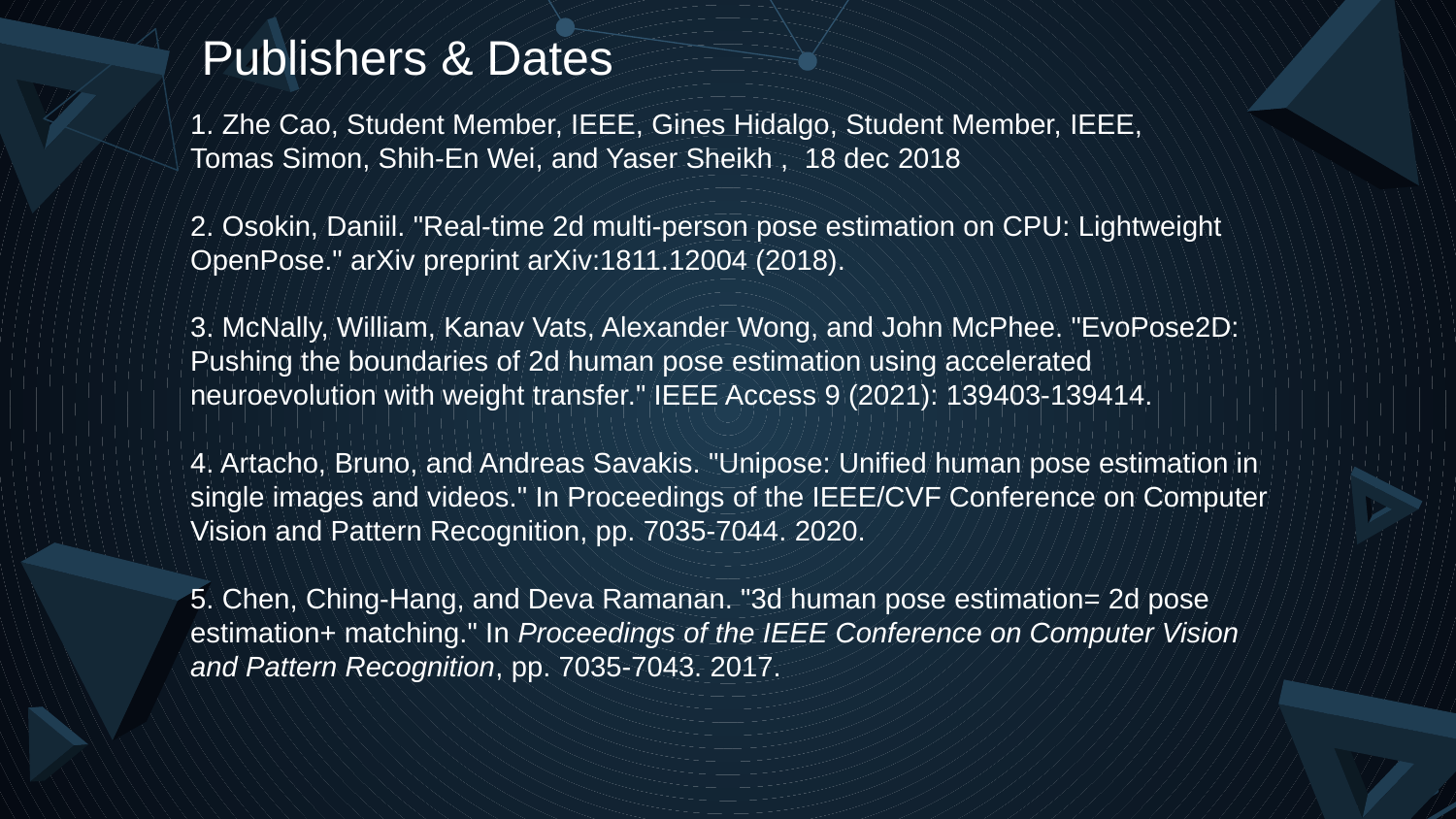

Publishers & Dates
1. Zhe Cao, Student Member, IEEE, Gines Hidalgo, Student Member, IEEE,
Tomas Simon, Shih-En Wei, and Yaser Sheikh ,  18 dec 2018

2. Osokin, Daniil. "Real-time 2d multi-person pose estimation on CPU: Lightweight OpenPose." arXiv preprint arXiv:1811.12004 (2018).

3. McNally, William, Kanav Vats, Alexander Wong, and John McPhee. "EvoPose2D: Pushing the boundaries of 2d human pose estimation using accelerated neuroevolution with weight transfer." IEEE Access 9 (2021): 139403-139414.

4. Artacho, Bruno, and Andreas Savakis. "Unipose: Unified human pose estimation in single images and videos." In Proceedings of the IEEE/CVF Conference on Computer Vision and Pattern Recognition, pp. 7035-7044. 2020.

5. Chen, Ching-Hang, and Deva Ramanan. "3d human pose estimation= 2d pose estimation+ matching." In Proceedings of the IEEE Conference on Computer Vision and Pattern Recognition, pp. 7035-7043. 2017.